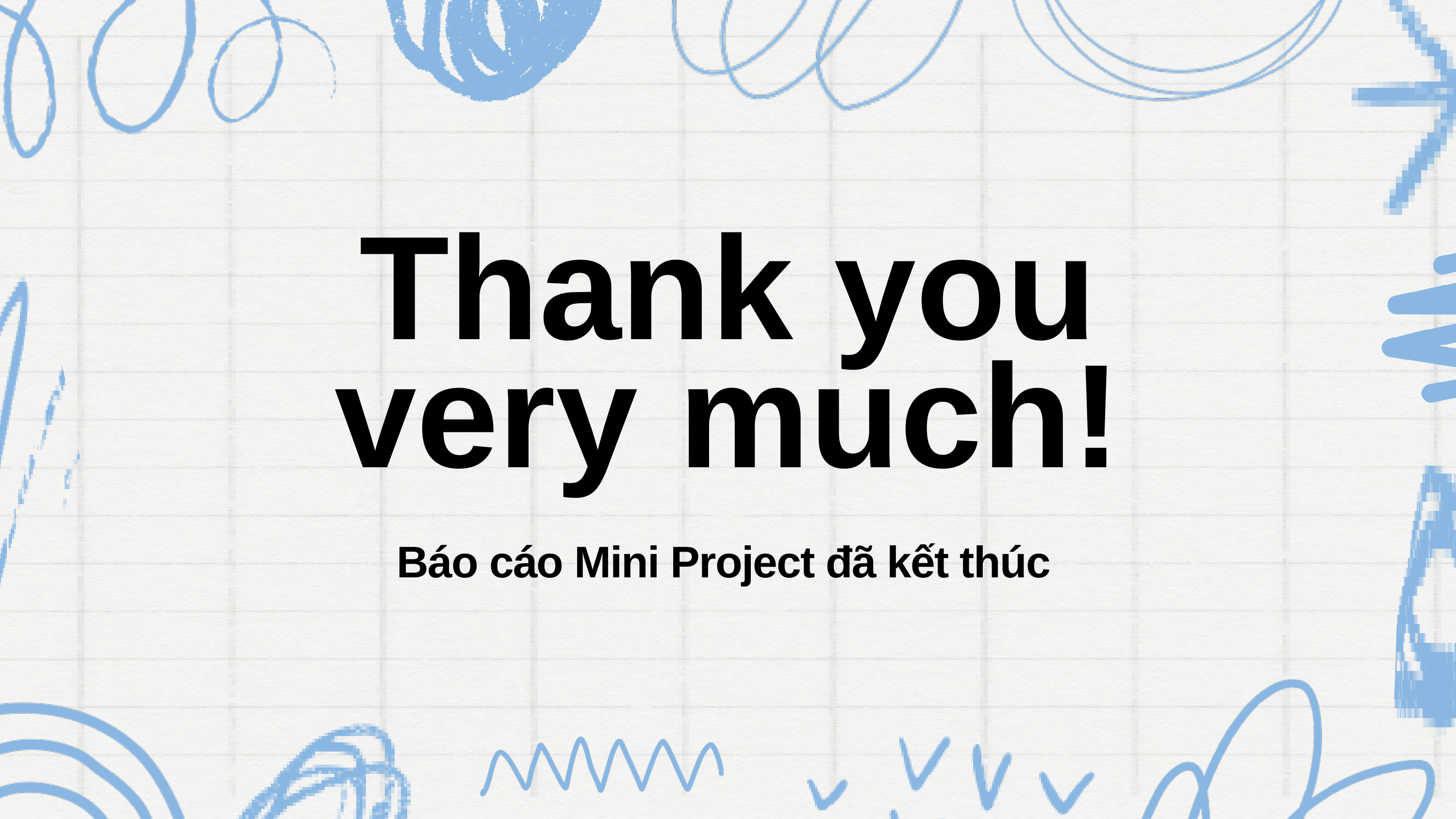

Thank you very much!

Báo cáo Mini Project đã kết thúc